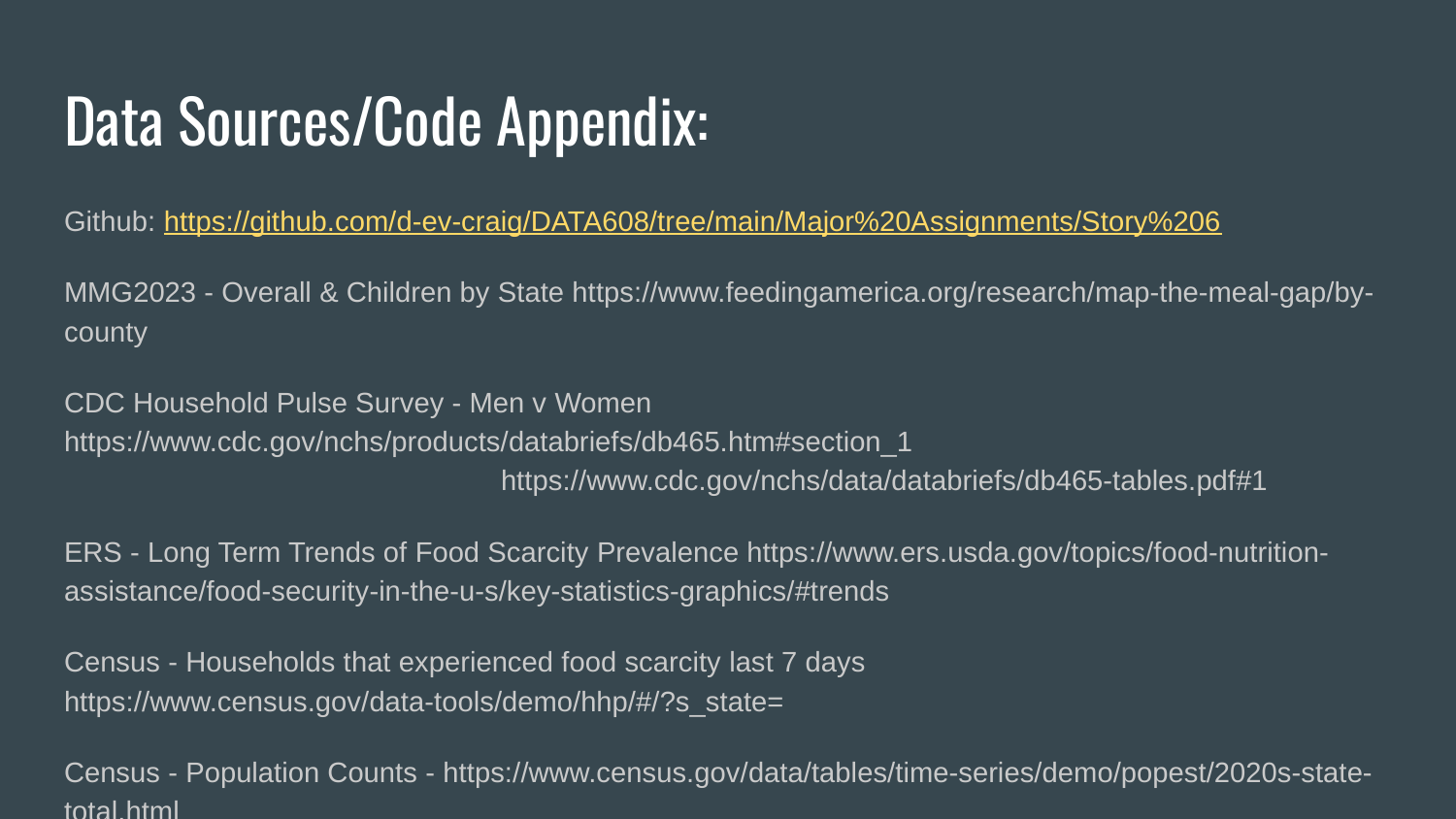

# Data Sources/Code Appendix:
Github: https://github.com/d-ev-craig/DATA608/tree/main/Major%20Assignments/Story%206
MMG2023 - Overall & Children by State https://www.feedingamerica.org/research/map-the-meal-gap/by-county
CDC Household Pulse Survey - Men v Women https://www.cdc.gov/nchs/products/databriefs/db465.htm#section_1							https://www.cdc.gov/nchs/data/databriefs/db465-tables.pdf#1
ERS - Long Term Trends of Food Scarcity Prevalence https://www.ers.usda.gov/topics/food-nutrition-assistance/food-security-in-the-u-s/key-statistics-graphics/#trends
Census - Households that experienced food scarcity last 7 days https://www.census.gov/data-tools/demo/hhp/#/?s_state=
Census - Population Counts - https://www.census.gov/data/tables/time-series/demo/popest/2020s-state-total.html